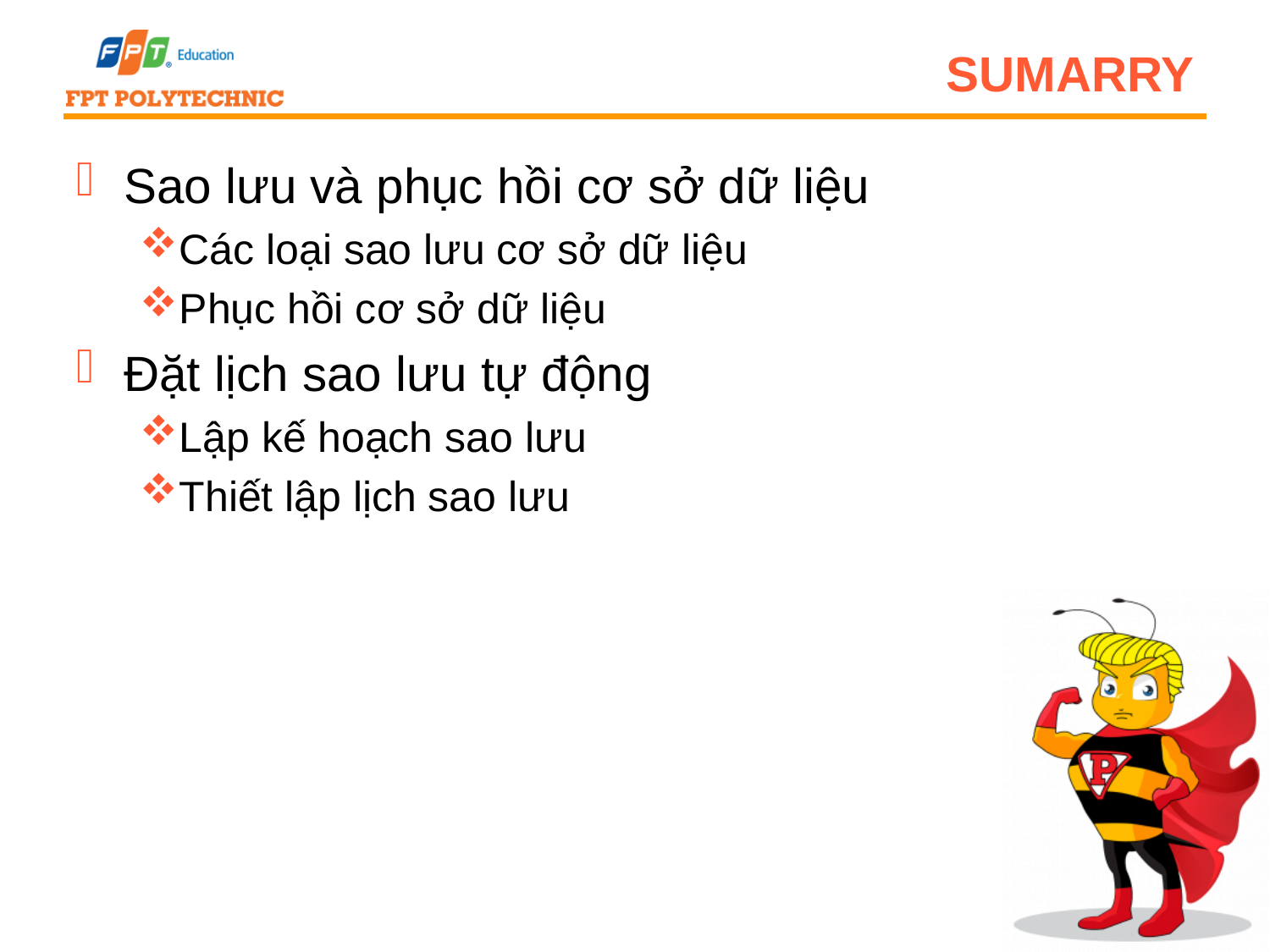

# Sumarry
Sao lưu và phục hồi cơ sở dữ liệu
Các loại sao lưu cơ sở dữ liệu
Phục hồi cơ sở dữ liệu
Đặt lịch sao lưu tự động
Lập kế hoạch sao lưu
Thiết lập lịch sao lưu